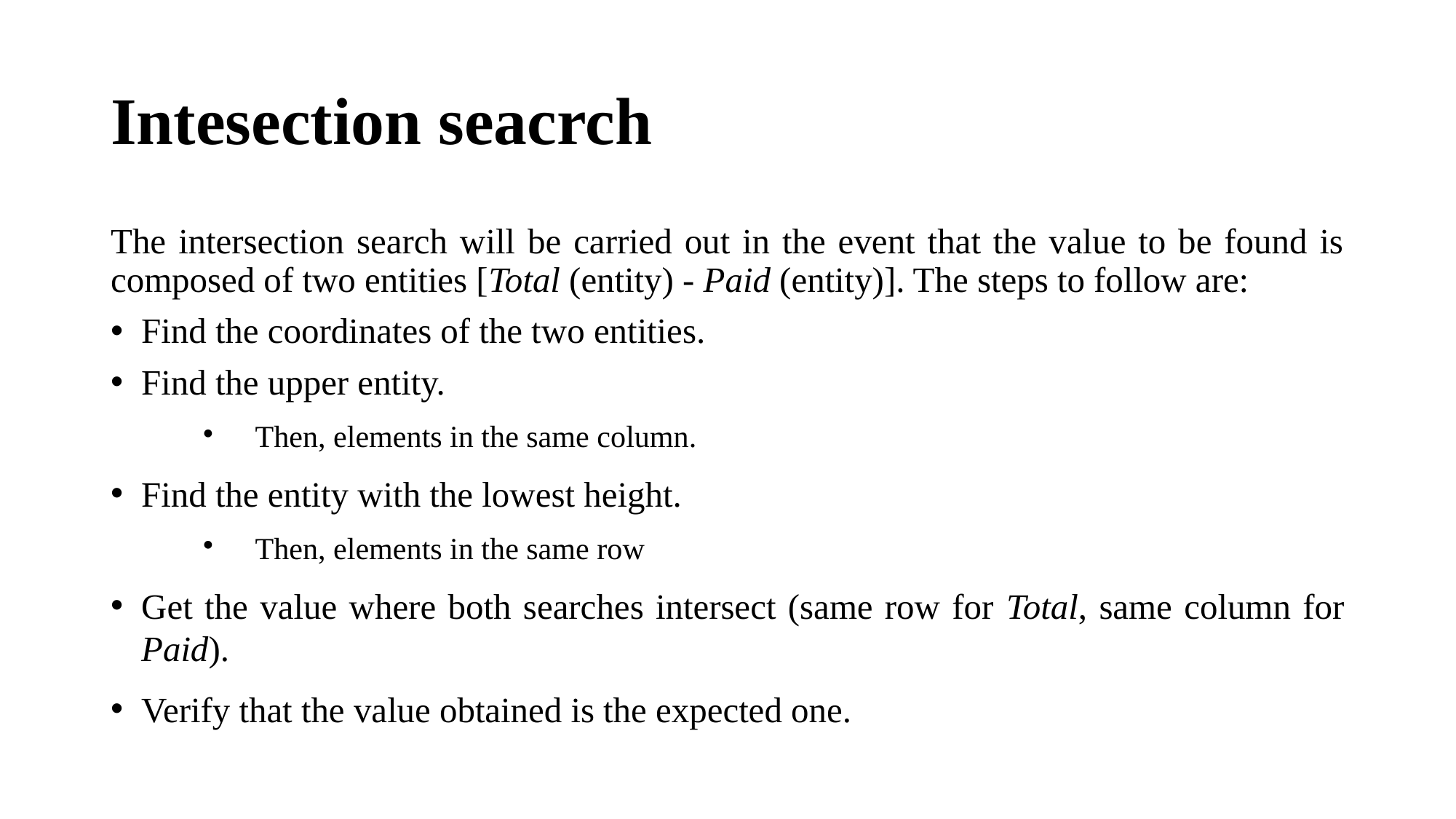

Intesection seacrch
The intersection search will be carried out in the event that the value to be found is composed of two entities [Total (entity) - Paid (entity)]. The steps to follow are:
Find the coordinates of the two entities.
Find the upper entity.
Then, elements in the same column.
Find the entity with the lowest height.
Then, elements in the same row
Get the value where both searches intersect (same row for Total, same column for Paid).
Verify that the value obtained is the expected one.